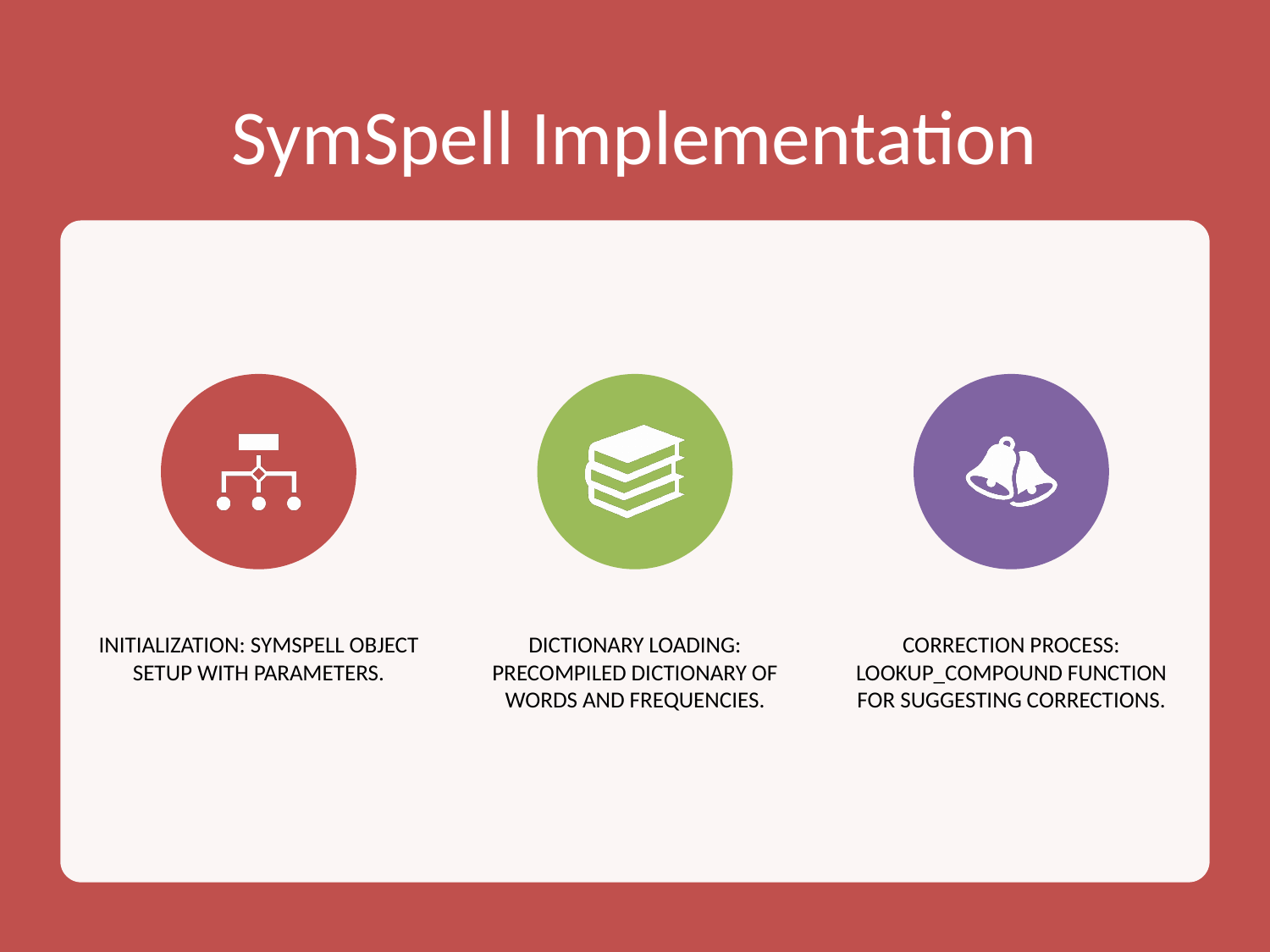

# SymSpell Implementation

Initialization: SymSpell object setup with parameters.
Dictionary Loading: Precompiled dictionary of words and frequencies.
Correction Process: lookup_compound function for suggesting corrections.